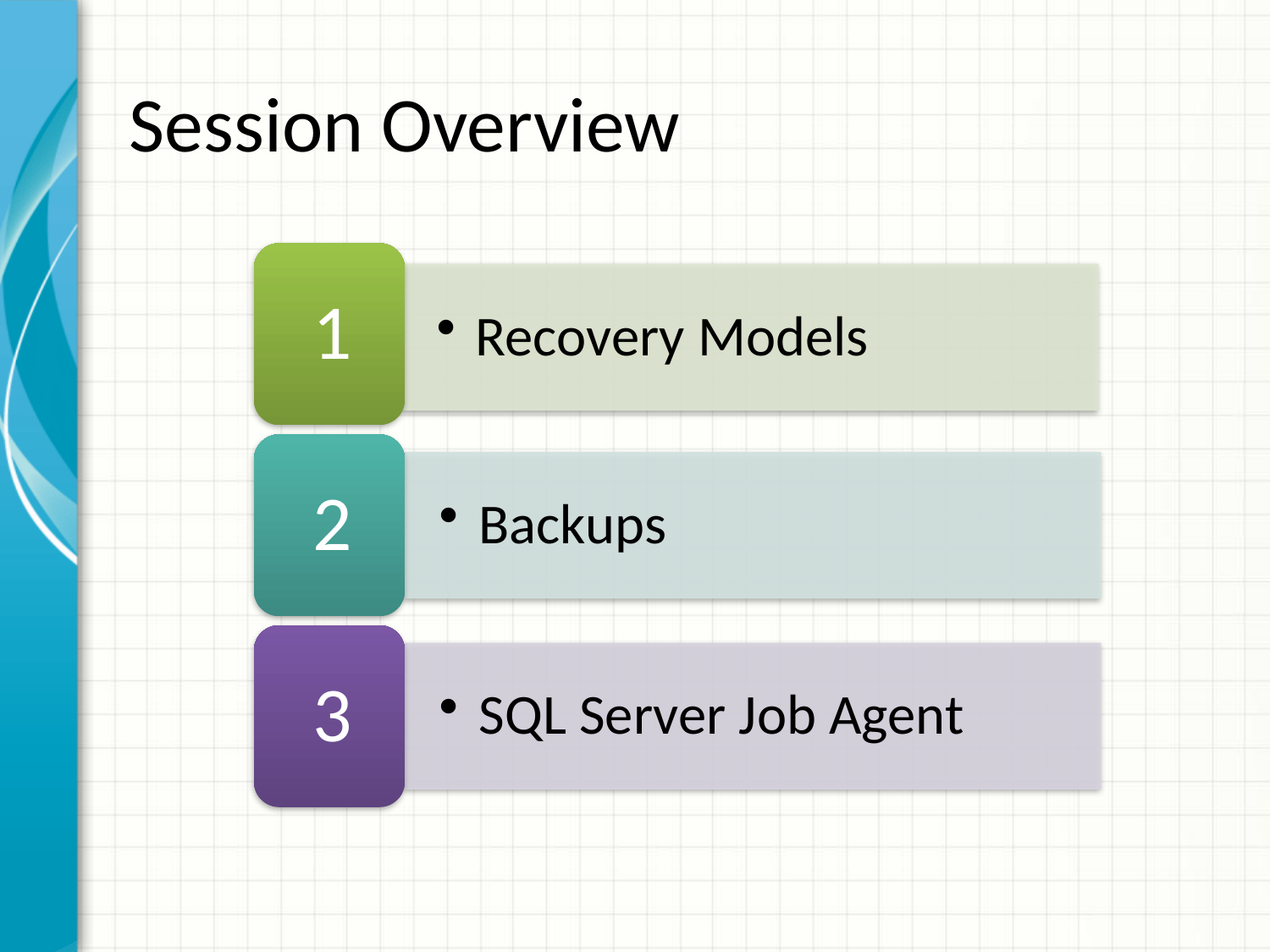

# Session Overview
Recovery Models
1
Backups
2
SQL Server Job Agent
3